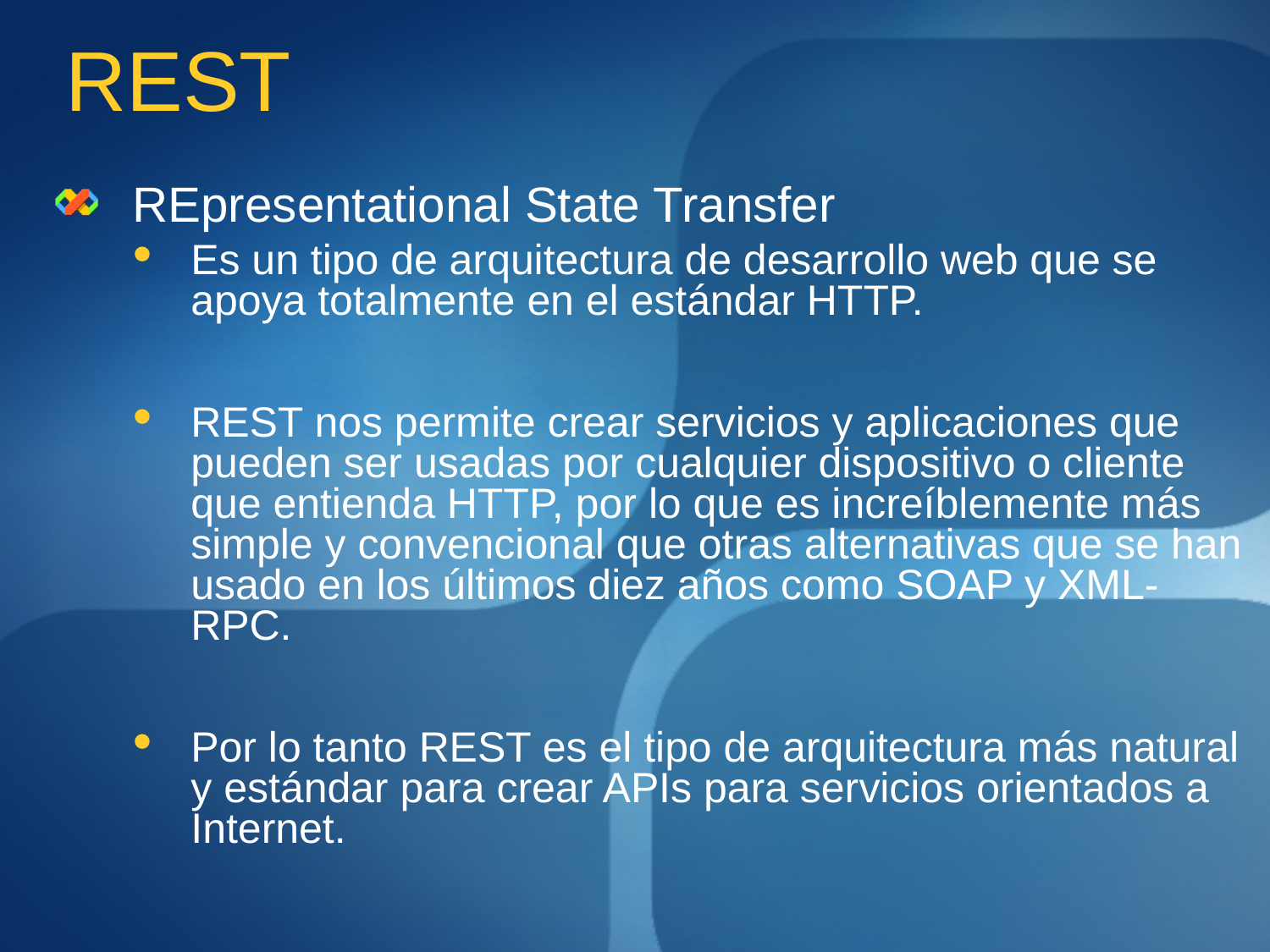

# REST
REpresentational State Transfer
Es un tipo de arquitectura de desarrollo web que se apoya totalmente en el estándar HTTP.

REST nos permite crear servicios y aplicaciones que pueden ser usadas por cualquier dispositivo o cliente que entienda HTTP, por lo que es increíblemente más simple y convencional que otras alternativas que se han usado en los últimos diez años como SOAP y XML-RPC.

Por lo tanto REST es el tipo de arquitectura más natural y estándar para crear APIs para servicios orientados a Internet.